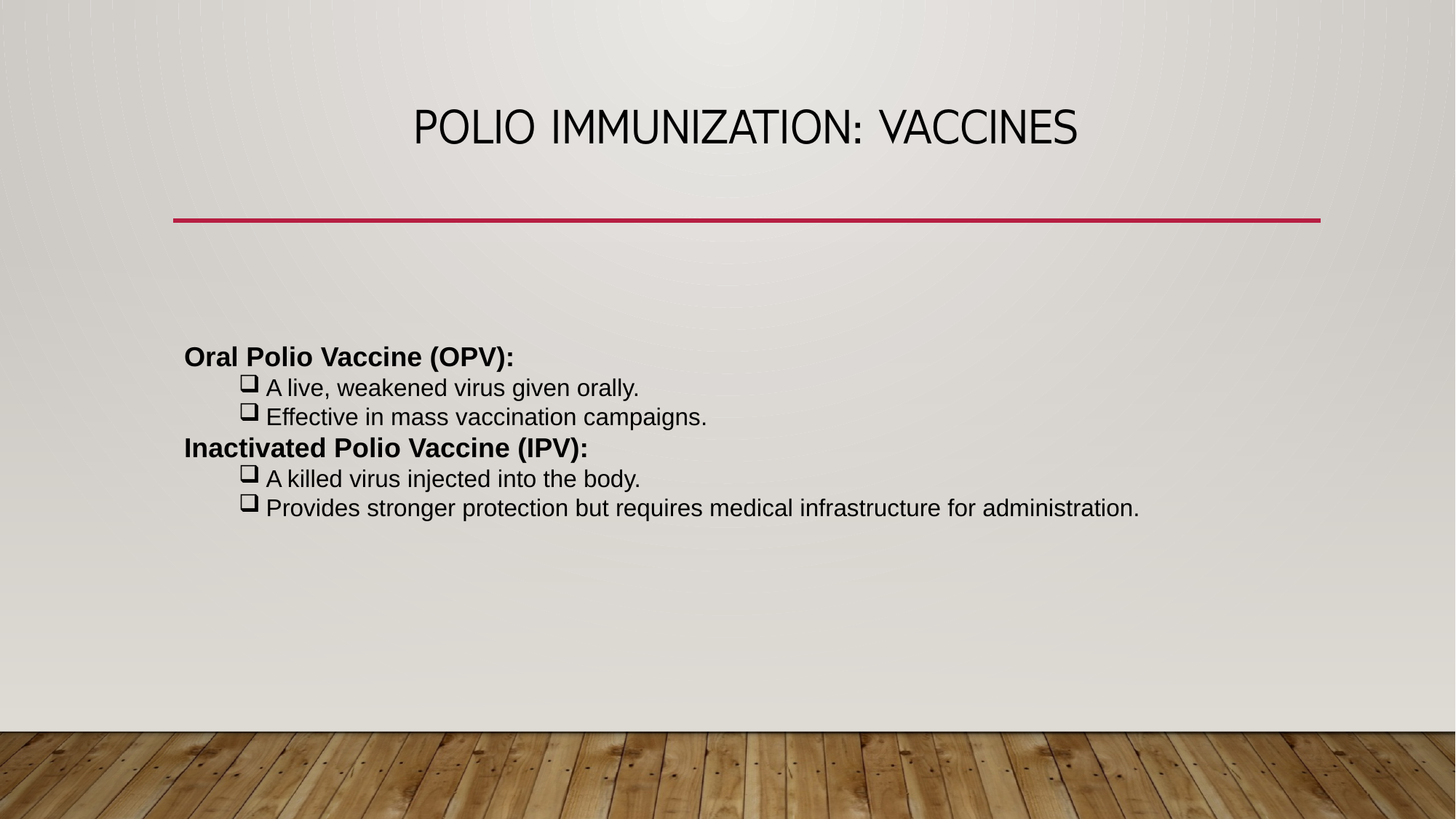

# Polio Immunization: Vaccines
Oral Polio Vaccine (OPV):
A live, weakened virus given orally.
Effective in mass vaccination campaigns.
Inactivated Polio Vaccine (IPV):
A killed virus injected into the body.
Provides stronger protection but requires medical infrastructure for administration.